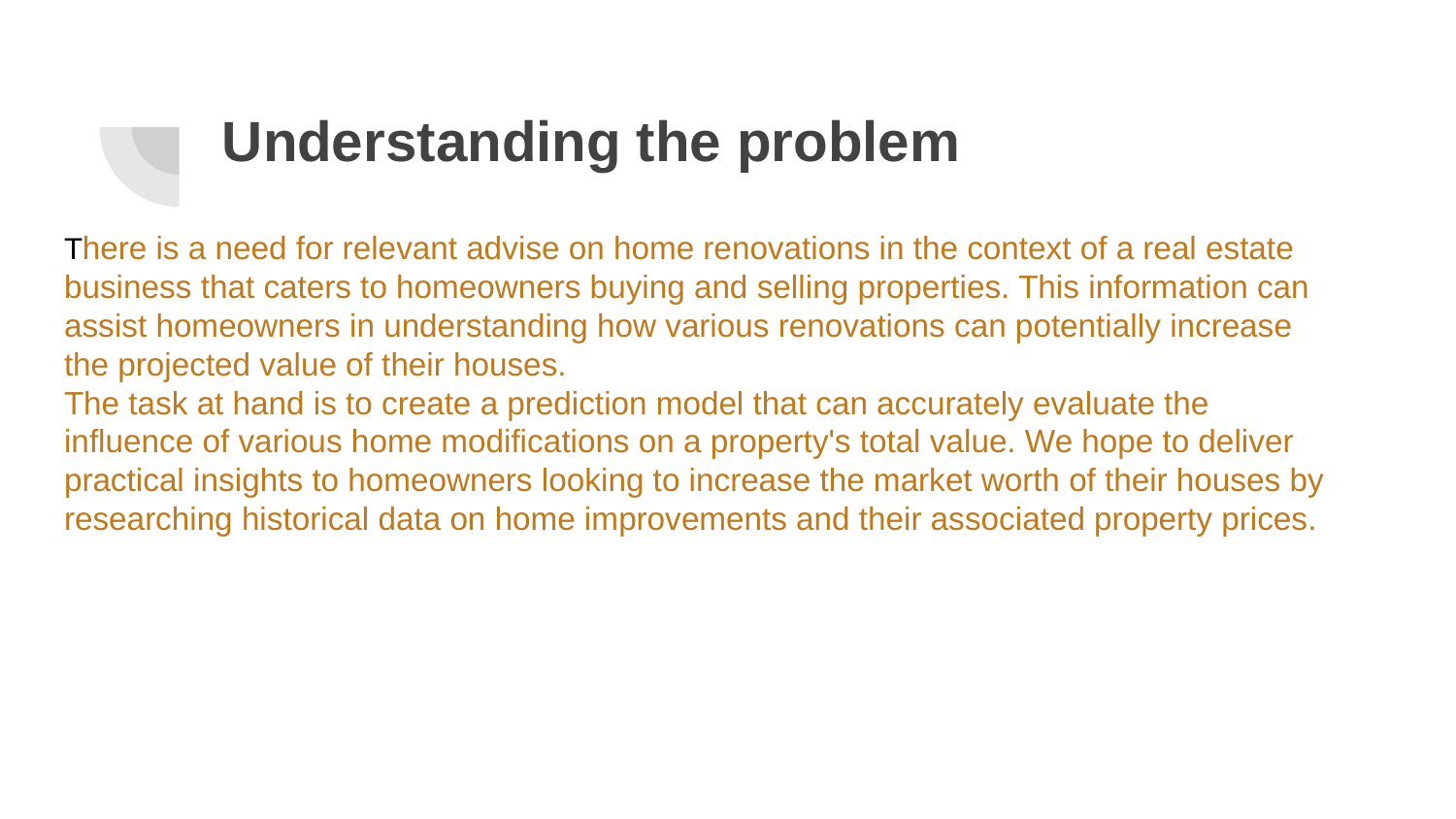

# Understanding the problem
Item 2
Item 3
There is a need for relevant advise on home renovations in the context of a real estate business that caters to homeowners buying and selling properties. This information can assist homeowners in understanding how various renovations can potentially increase the projected value of their houses.
The task at hand is to create a prediction model that can accurately evaluate the influence of various home modifications on a property's total value. We hope to deliver practical insights to homeowners looking to increase the market worth of their houses by researching historical data on home improvements and their associated property prices.